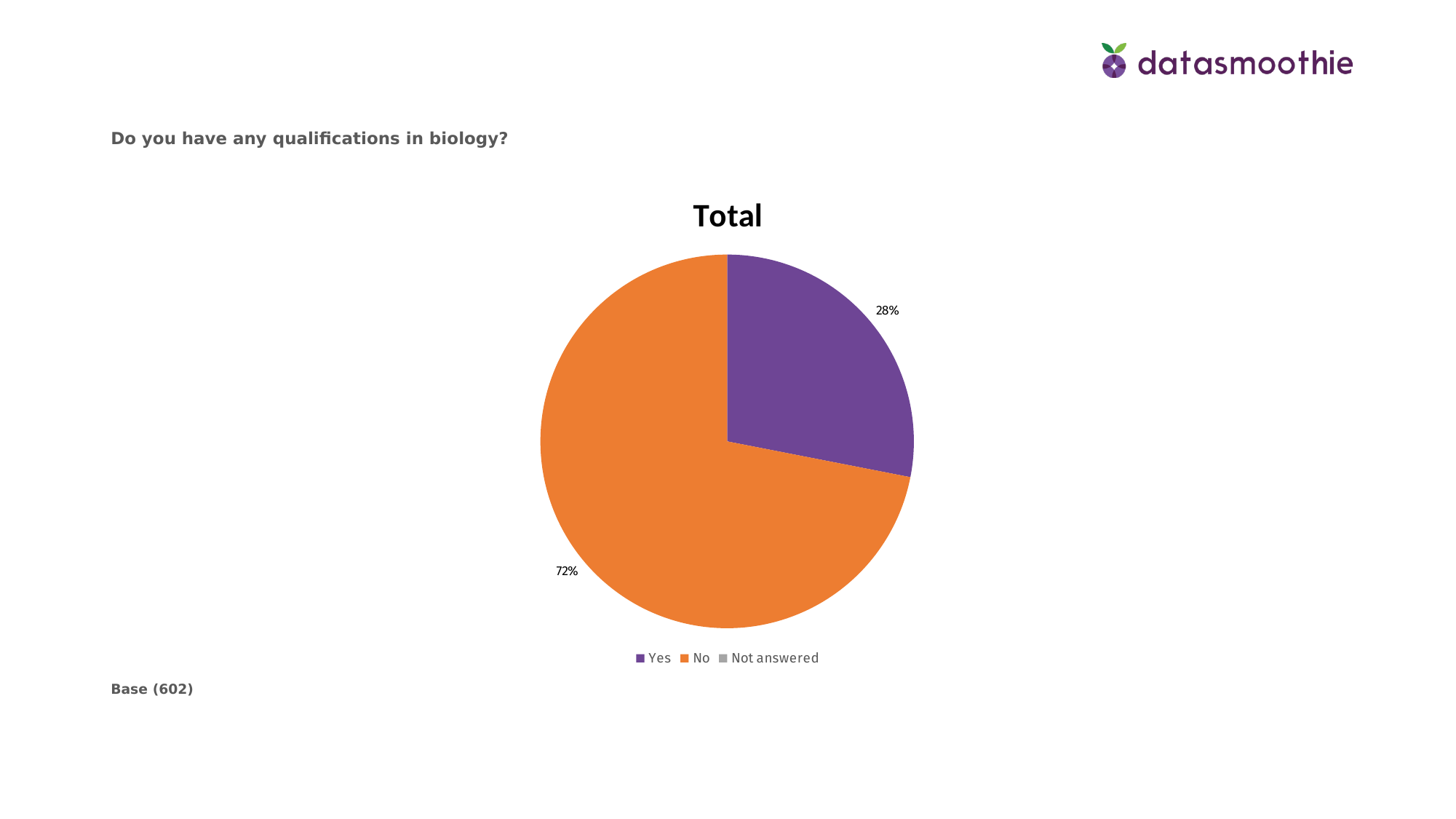

Do you have any qualifications in biology?

### Chart

| Category | Total |
|---|---|
| Yes | 0.2807 |
| No | 0.7193 |
| Not answered | 0.0 |
Base (602)